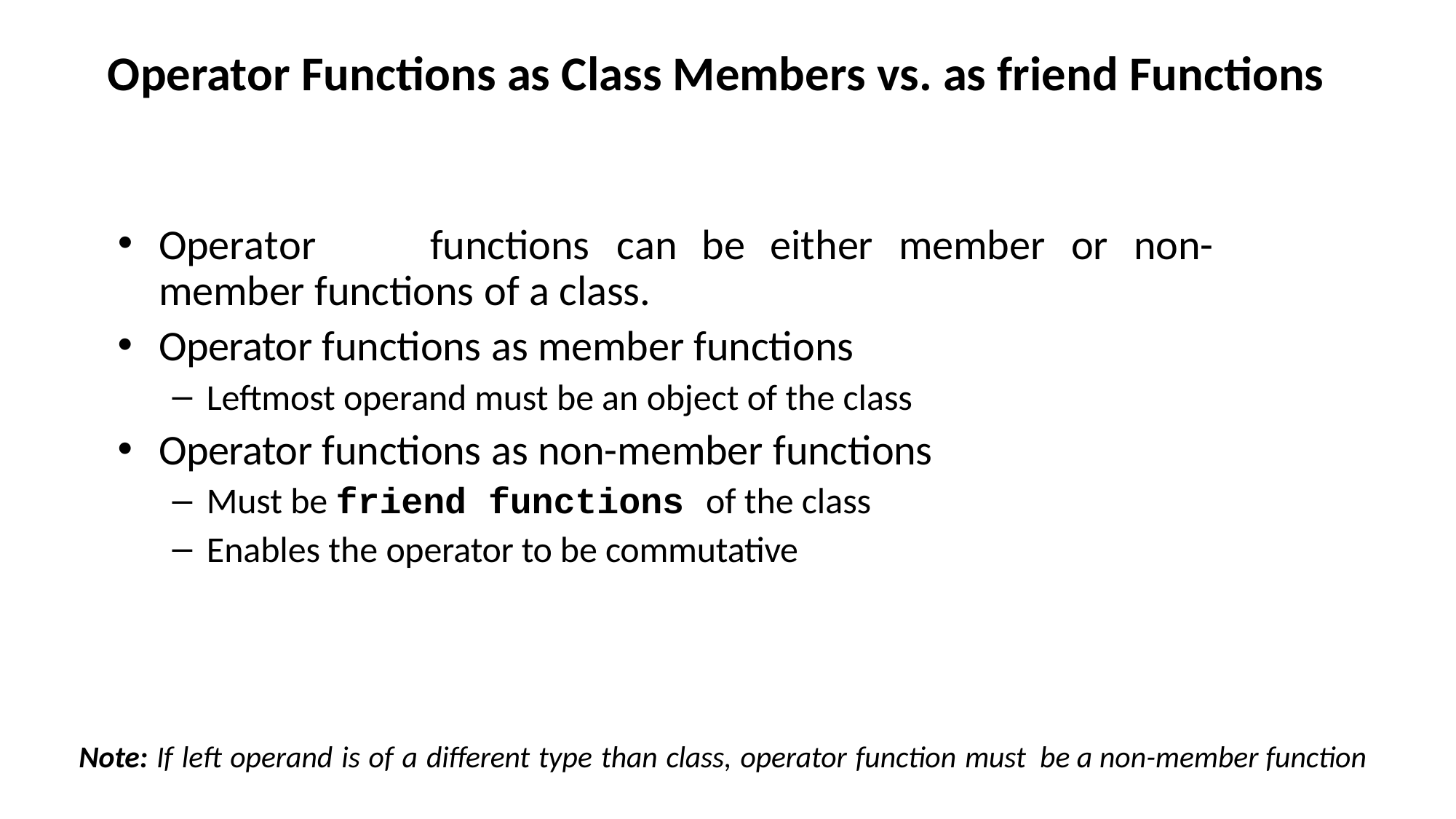

# Operator Functions as Class Members vs. as friend Functions
Operator	functions	can	be	either	member	or	non-  member functions of a class.
Operator functions as member functions
Leftmost operand must be an object of the class
Operator functions as non-member functions
Must be friend functions of the class
Enables the operator to be commutative
Note: If left operand is of a different type than class, operator function must  be a non-member function